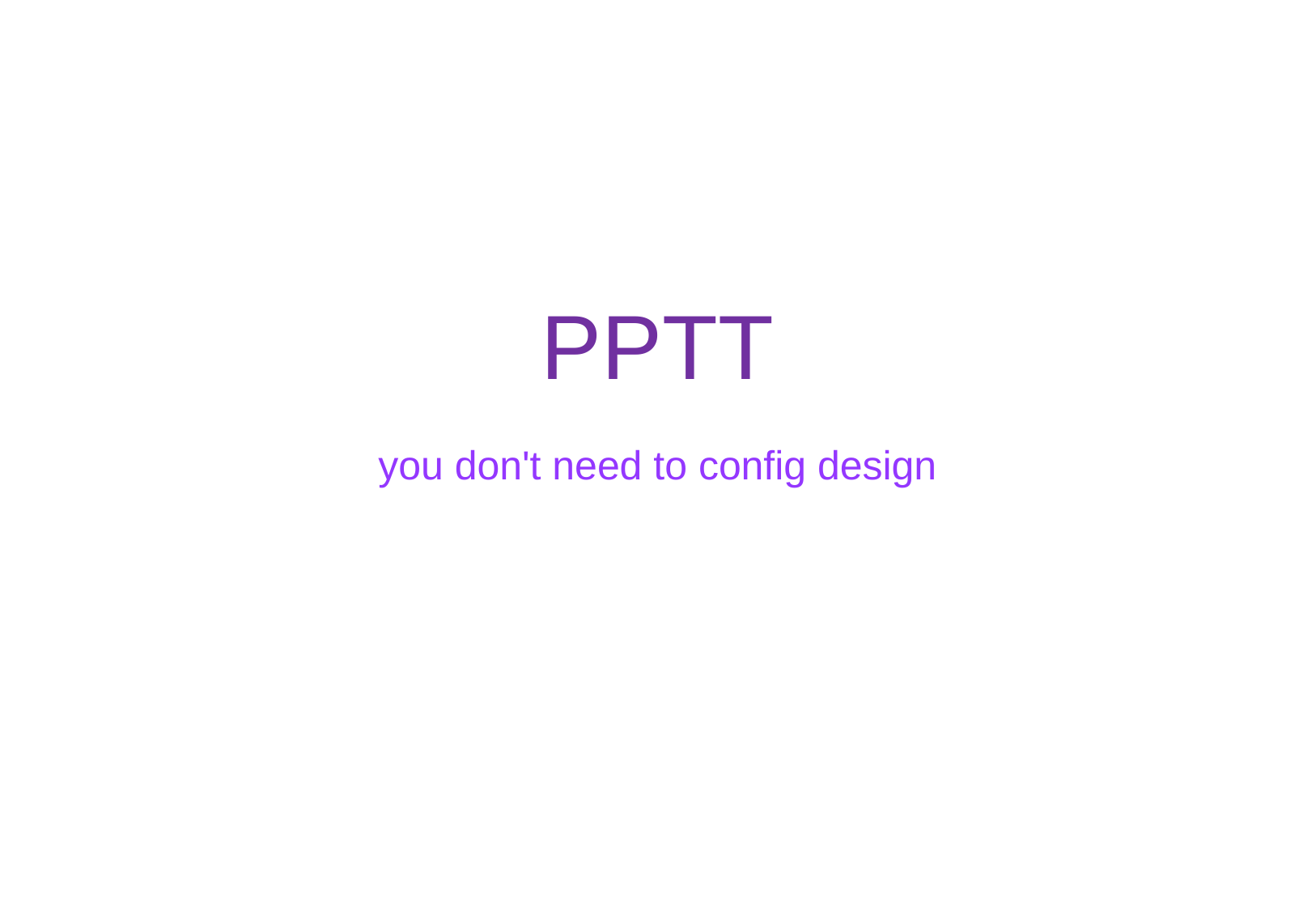

# PPTT
you don't need to config design